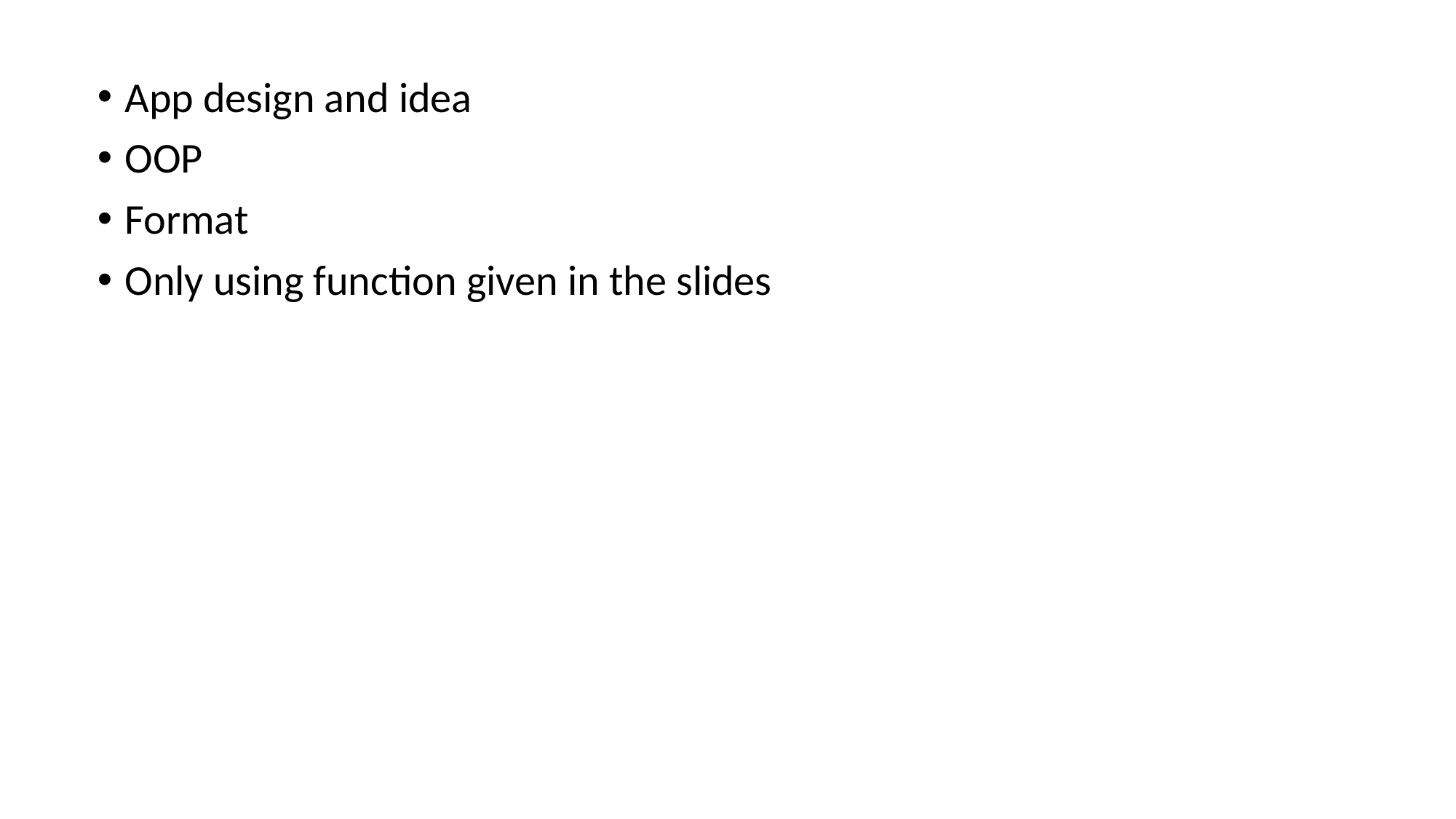

#
App design and idea
OOP
Format
Only using function given in the slides